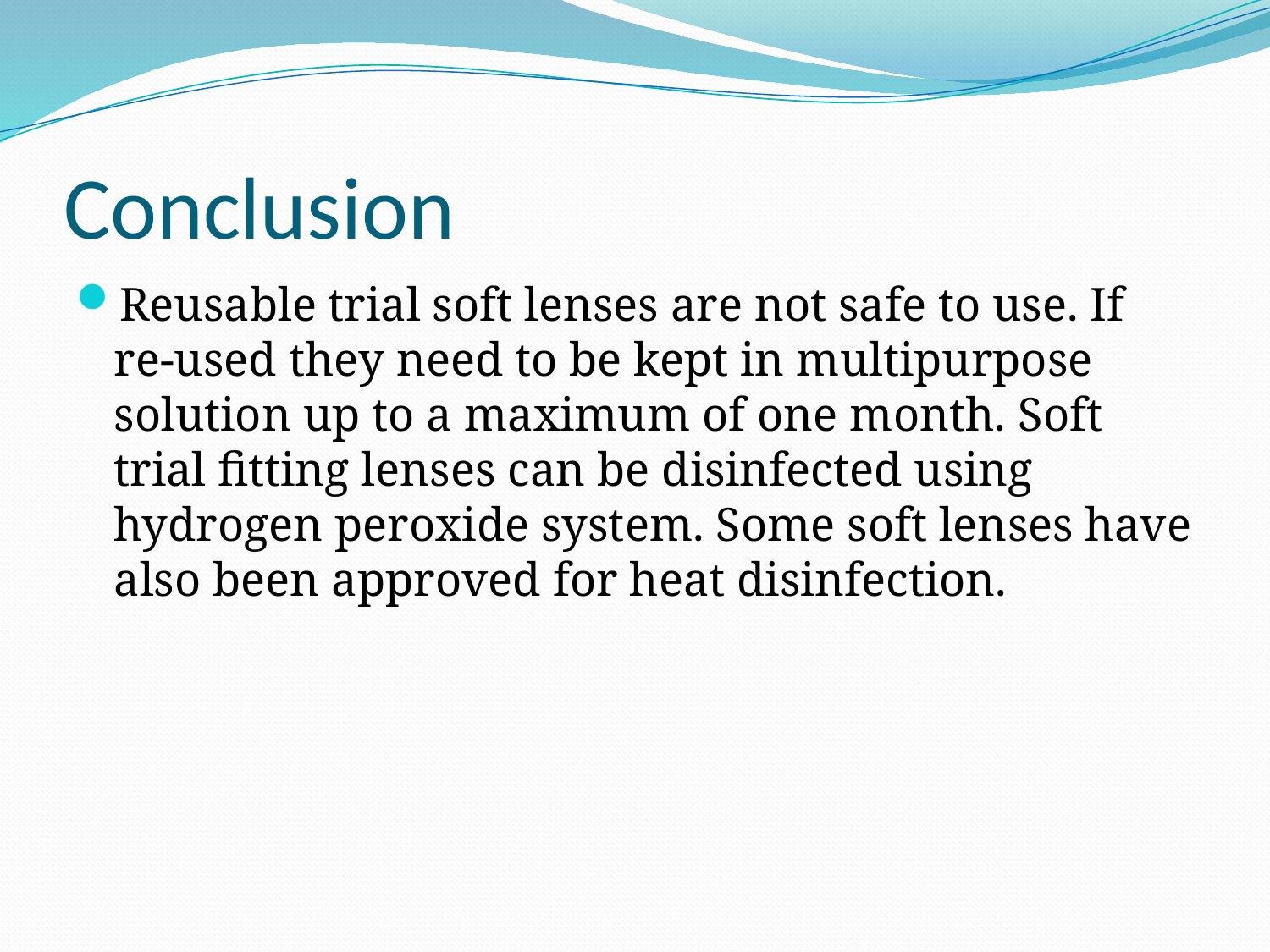

# Conclusion
Reusable trial soft lenses are not safe to use. If re-used they need to be kept in multipurpose solution up to a maximum of one month. Soft trial fitting lenses can be disinfected using hydrogen peroxide system. Some soft lenses have also been approved for heat disinfection.